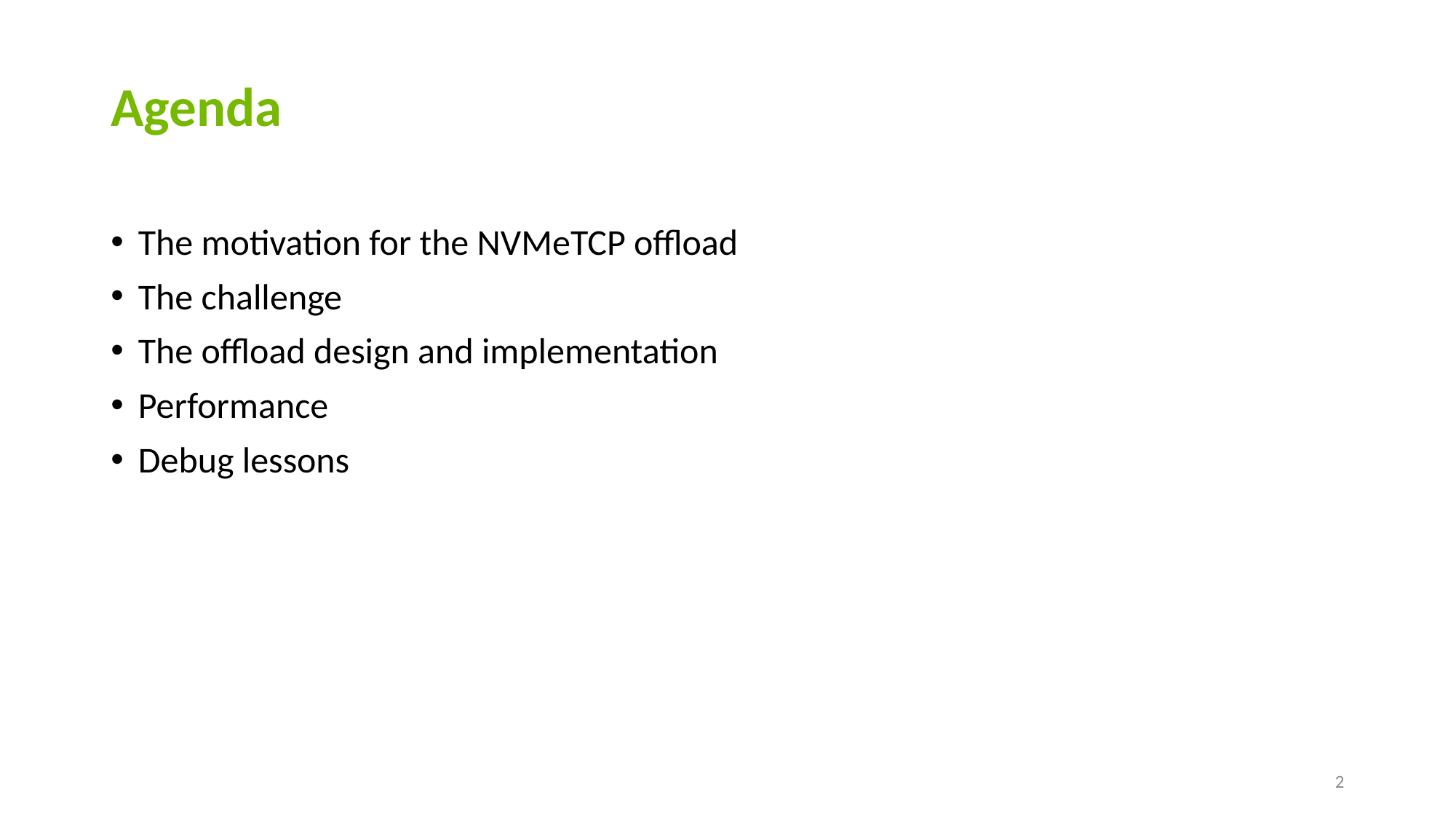

# Agenda
The motivation for the NVMeTCP offload
The challenge
The offload design and implementation
Performance
Debug lessons

2